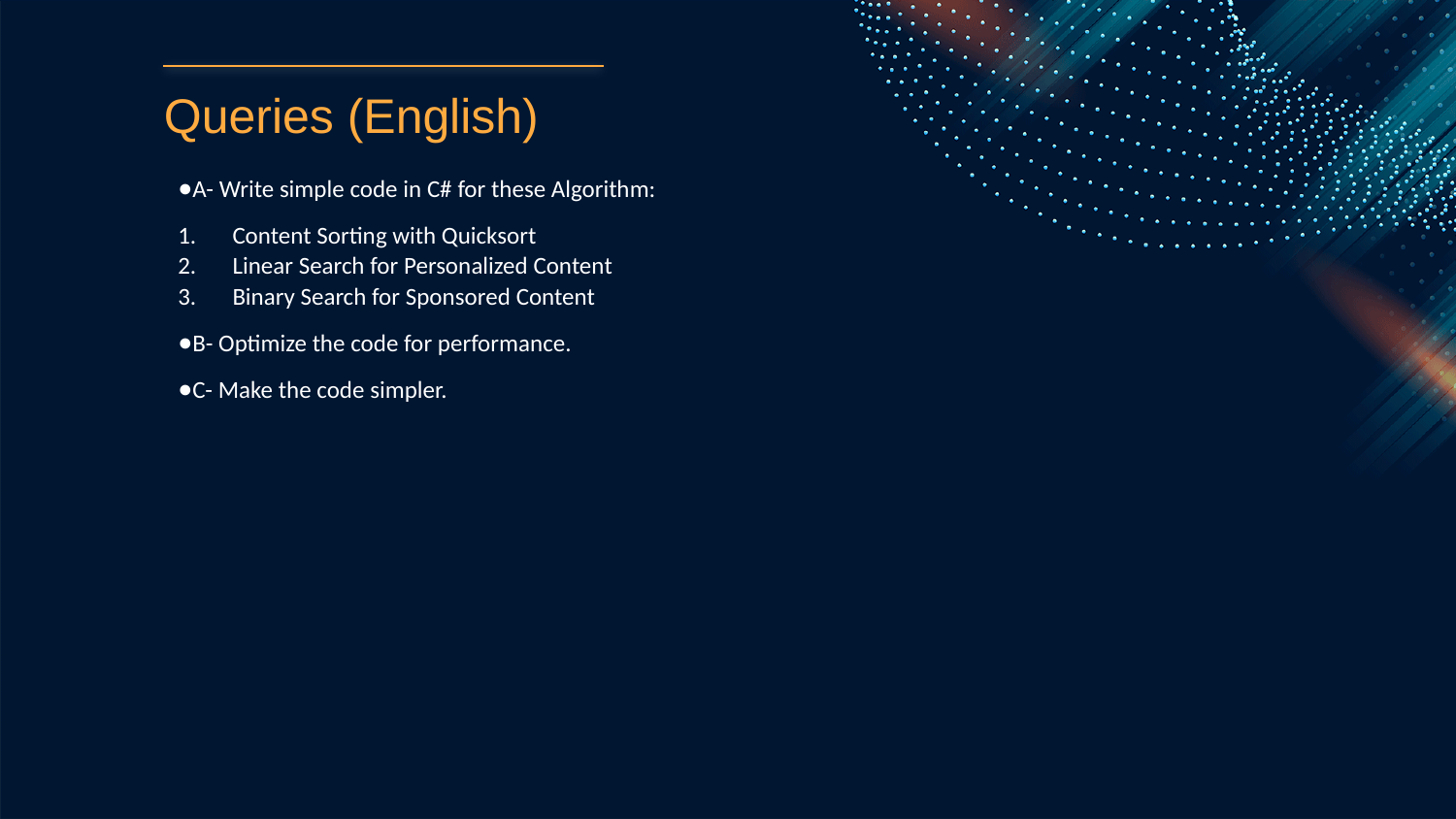

# Queries (English)
A- Write simple code in C# for these Algorithm:
Content Sorting with Quicksort
Linear Search for Personalized Content
Binary Search for Sponsored Content
B- Optimize the code for performance.
C- Make the code simpler.